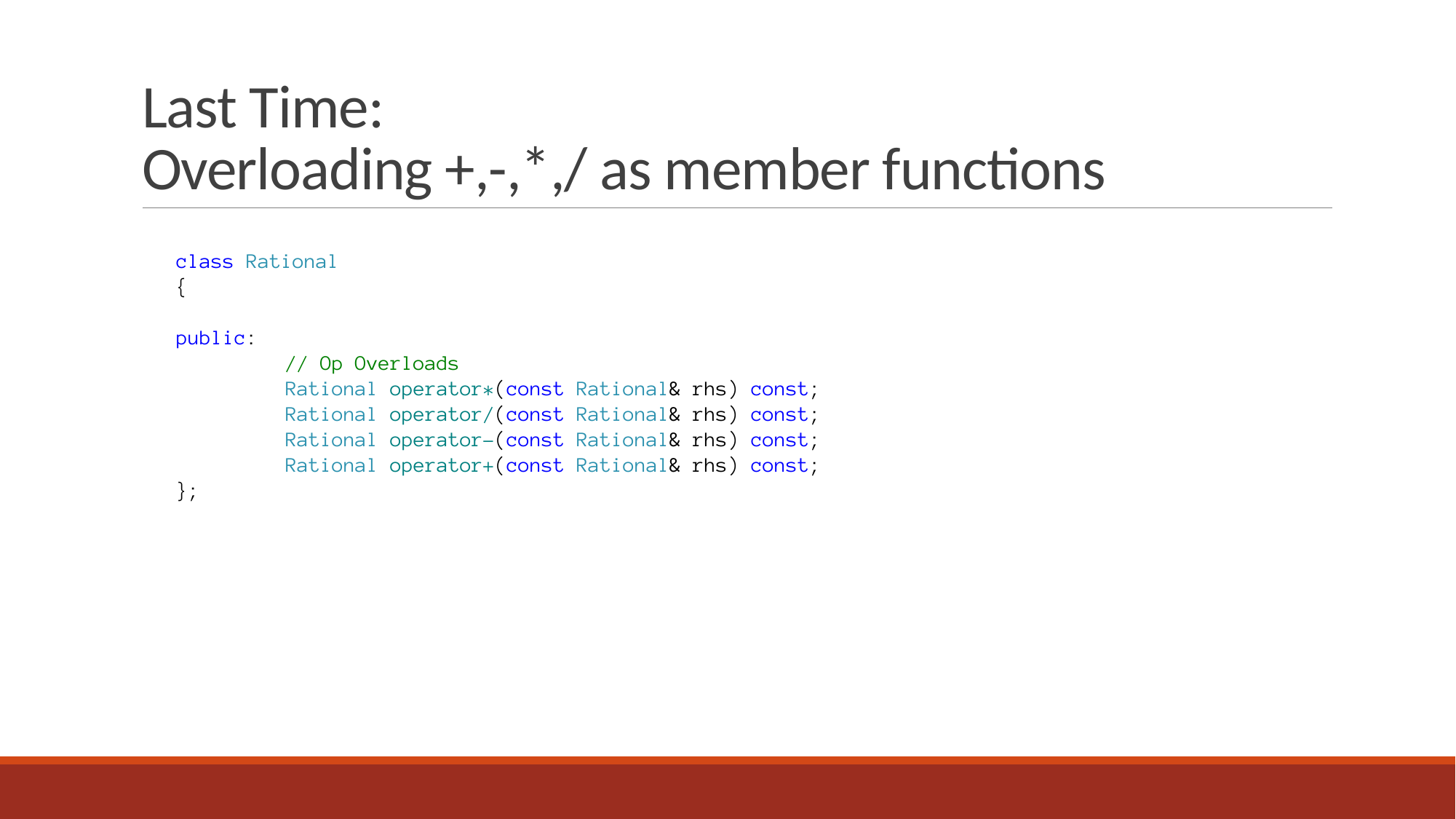

# Last Time: Overloading +,-,*,/ as member functions
class Rational
{

public:
	// Op Overloads
	Rational operator*(const Rational& rhs) const;
	Rational operator/(const Rational& rhs) const;
	Rational operator-(const Rational& rhs) const;
	Rational operator+(const Rational& rhs) const;
};